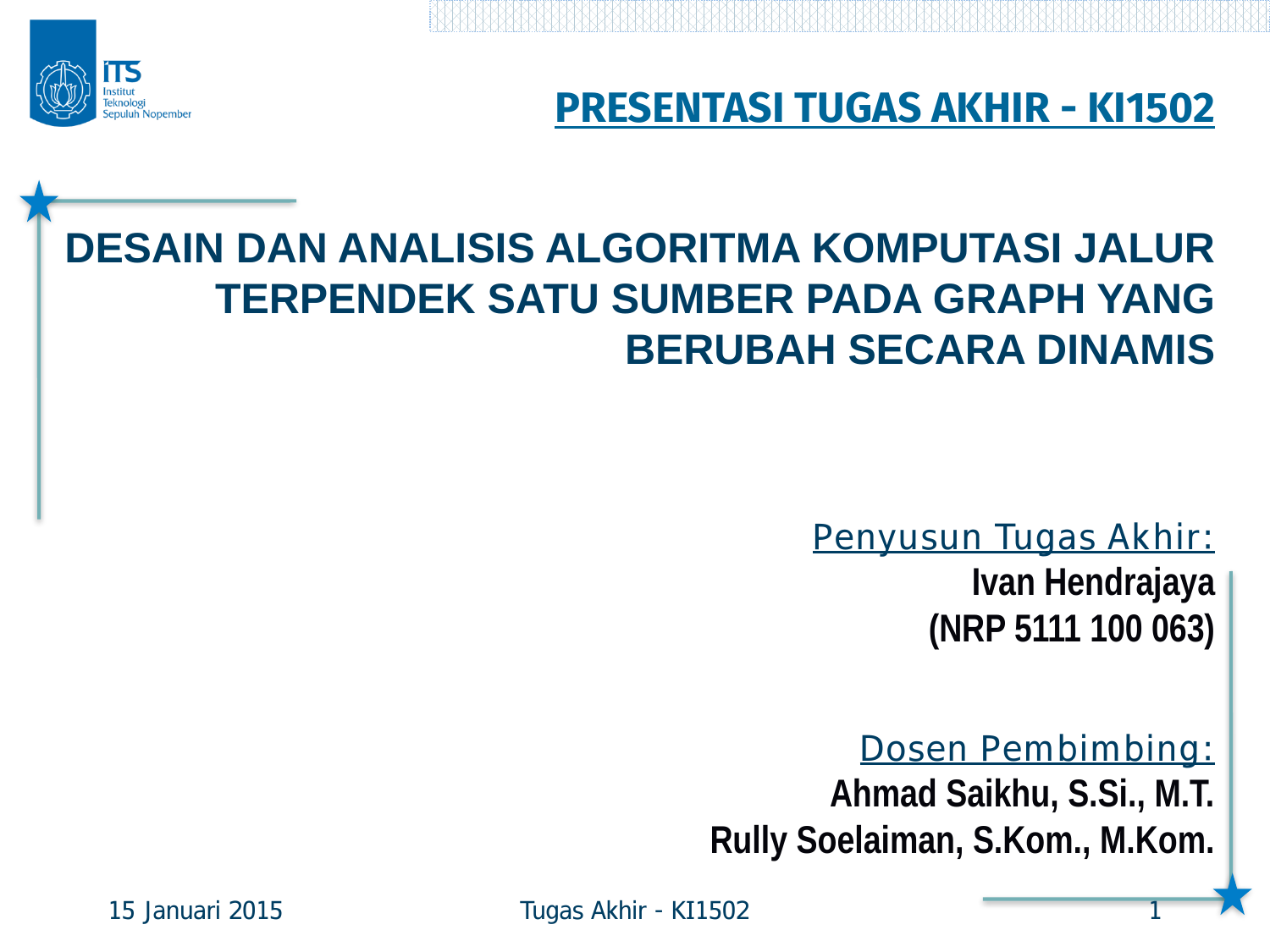

PRESENTASI TUGAS AKHIR - KI1502
DESAIN DAN ANALISIS ALGORITMA KOMPUTASI JALUR TERPENDEK SATU SUMBER PADA GRAPH YANG BERUBAH SECARA DINAMIS
Penyusun Tugas Akhir:
Ivan Hendrajaya
(NRP 5111 100 063)
Dosen Pembimbing:
Ahmad Saikhu, S.Si., M.T.
Rully Soelaiman, S.Kom., M.Kom.
15 Januari 2015
Tugas Akhir - KI1502
1